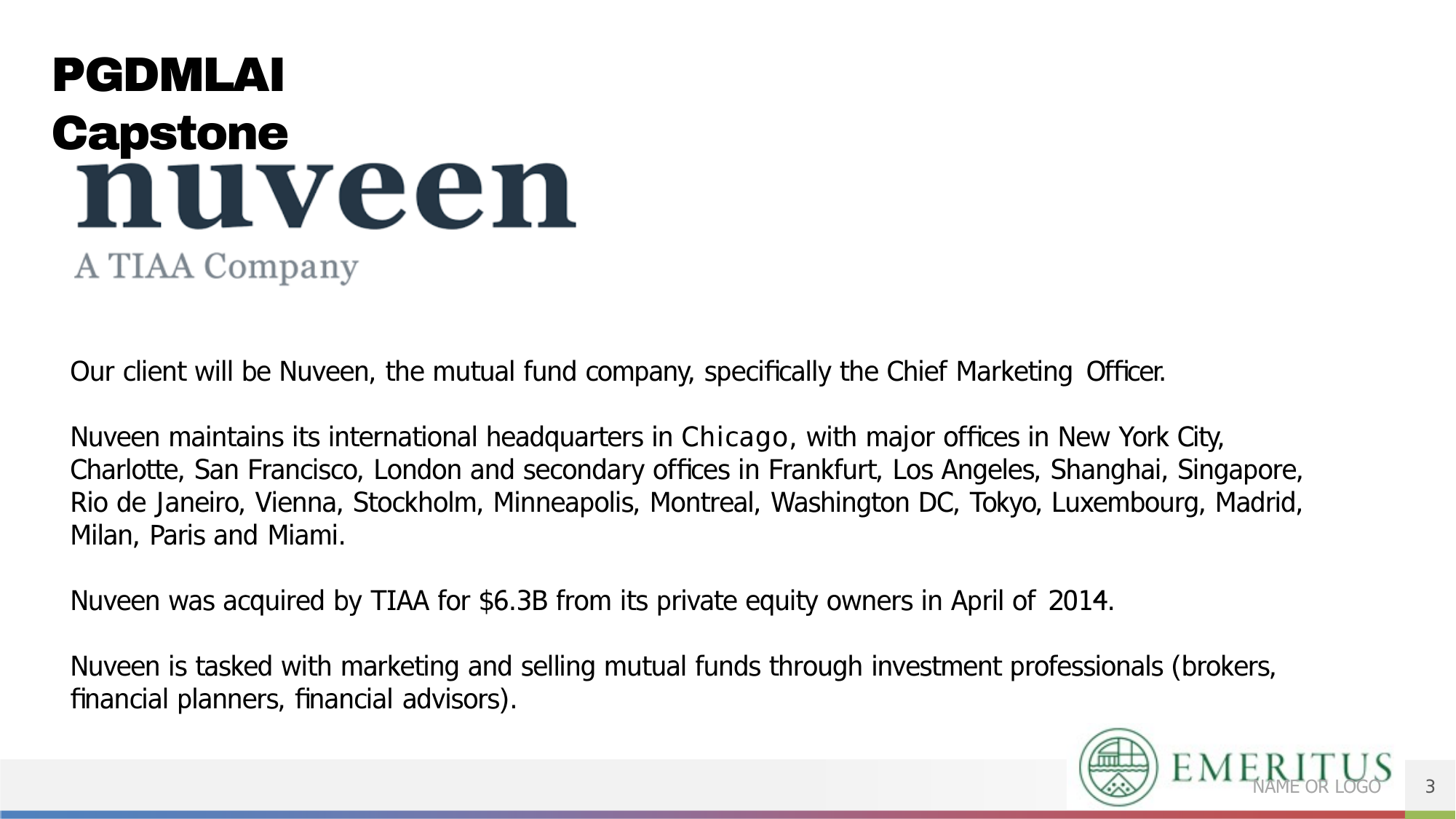

# PGDMLAI Capstone

Our client will be Nuveen, the mutual fund company, specifically the Chief Marketing Officer.

Nuveen maintains its international headquarters in Chicago, with major offices in New York City,  Charlotte, San Francisco, London and secondary offices in Frankfurt, Los Angeles, Shanghai, Singapore,  Rio de Janeiro, Vienna, Stockholm, Minneapolis, Montreal, Washington DC, Tokyo, Luxembourg, Madrid,  Milan, Paris and Miami.

Nuveen was acquired by TIAA for $6.3B from its private equity owners in April of 2014.

Nuveen is tasked with marketing and selling mutual funds through investment professionals (brokers,  financial planners, financial advisors).

3
NAME OR LOGO